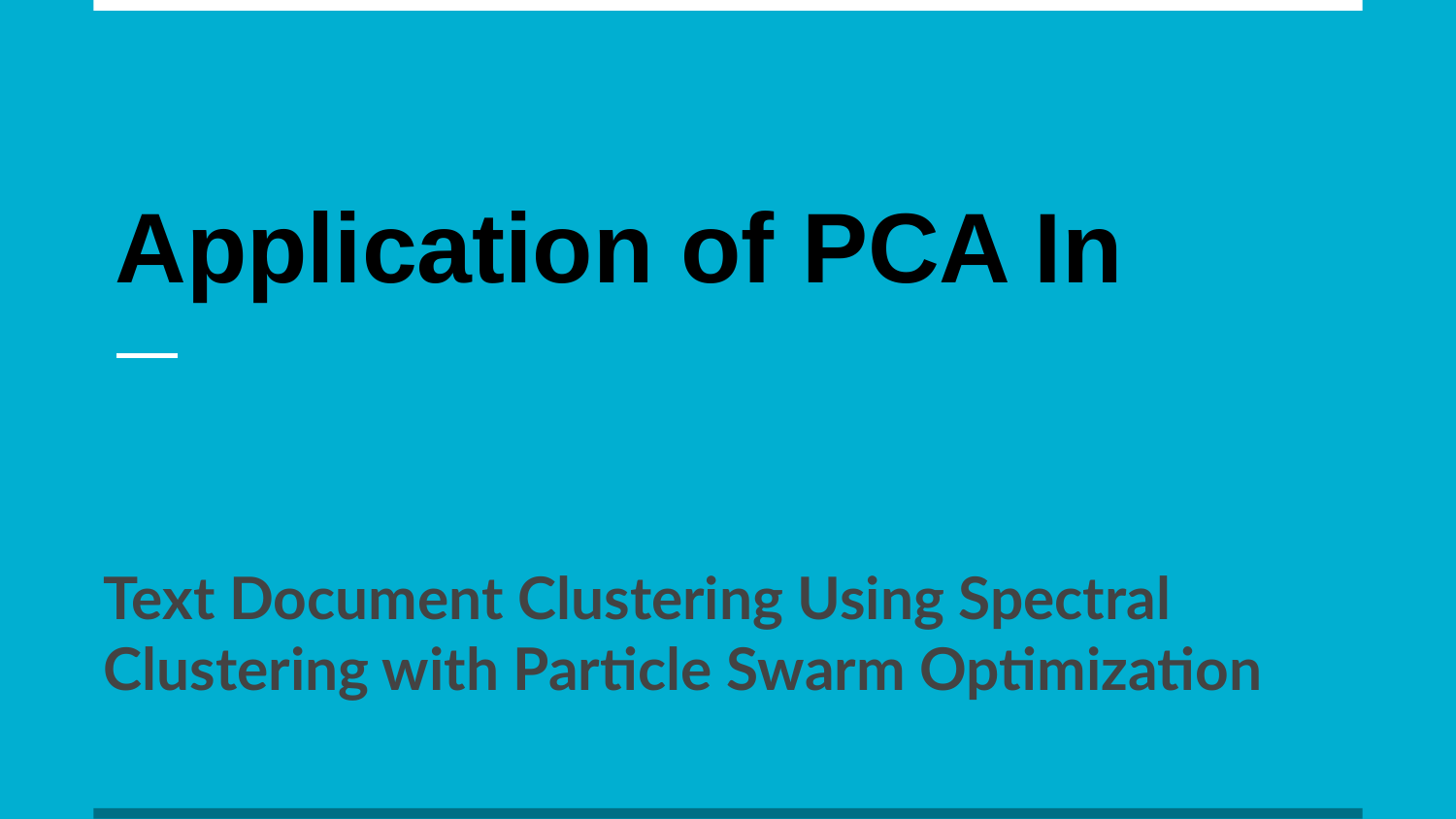

# Application of PCA In
Text Document Clustering Using Spectral Clustering with Particle Swarm Optimization